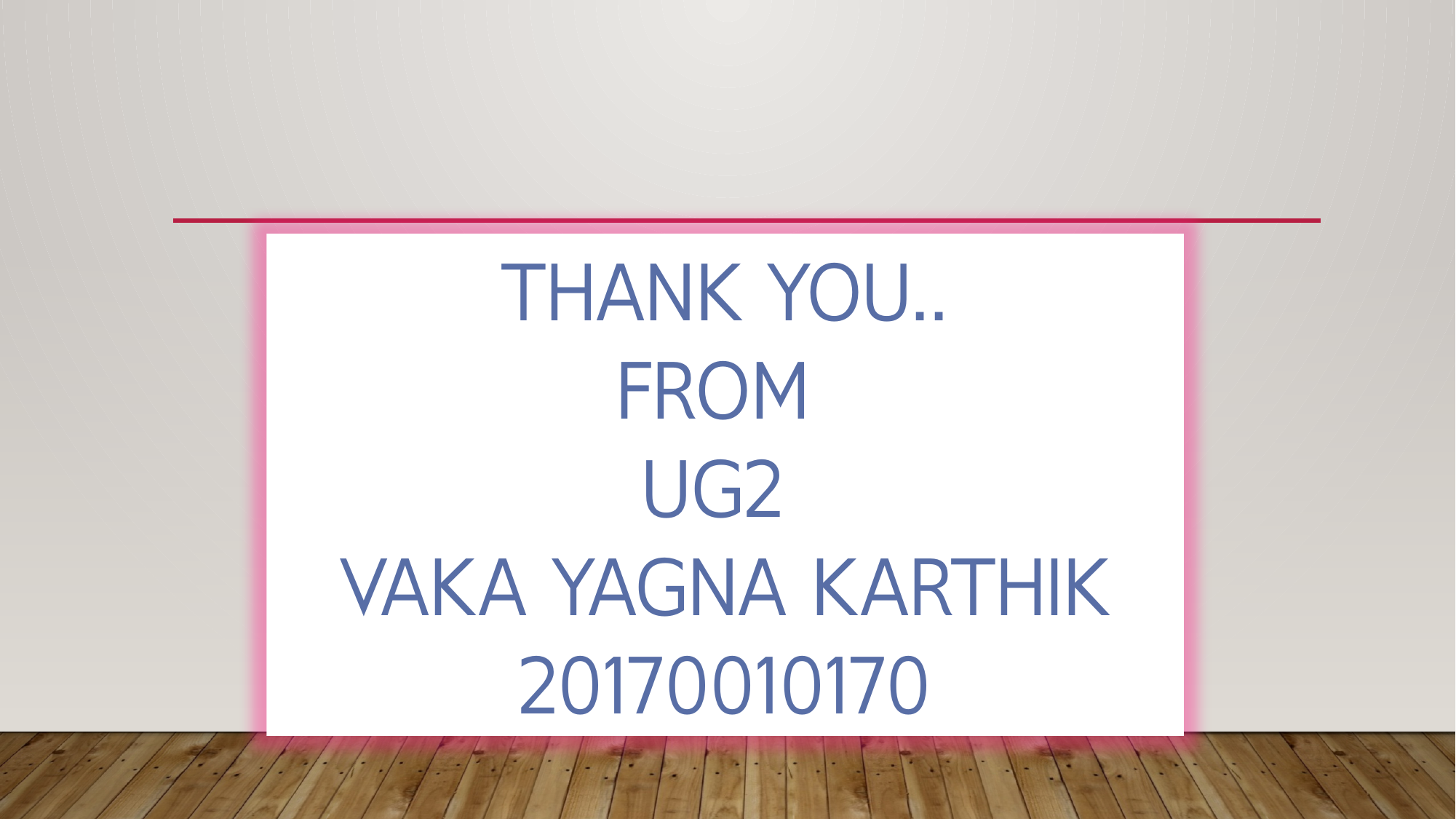

THANK YOU..
FROM
UG2
VAKA YAGNA KARTHIK
20170010170